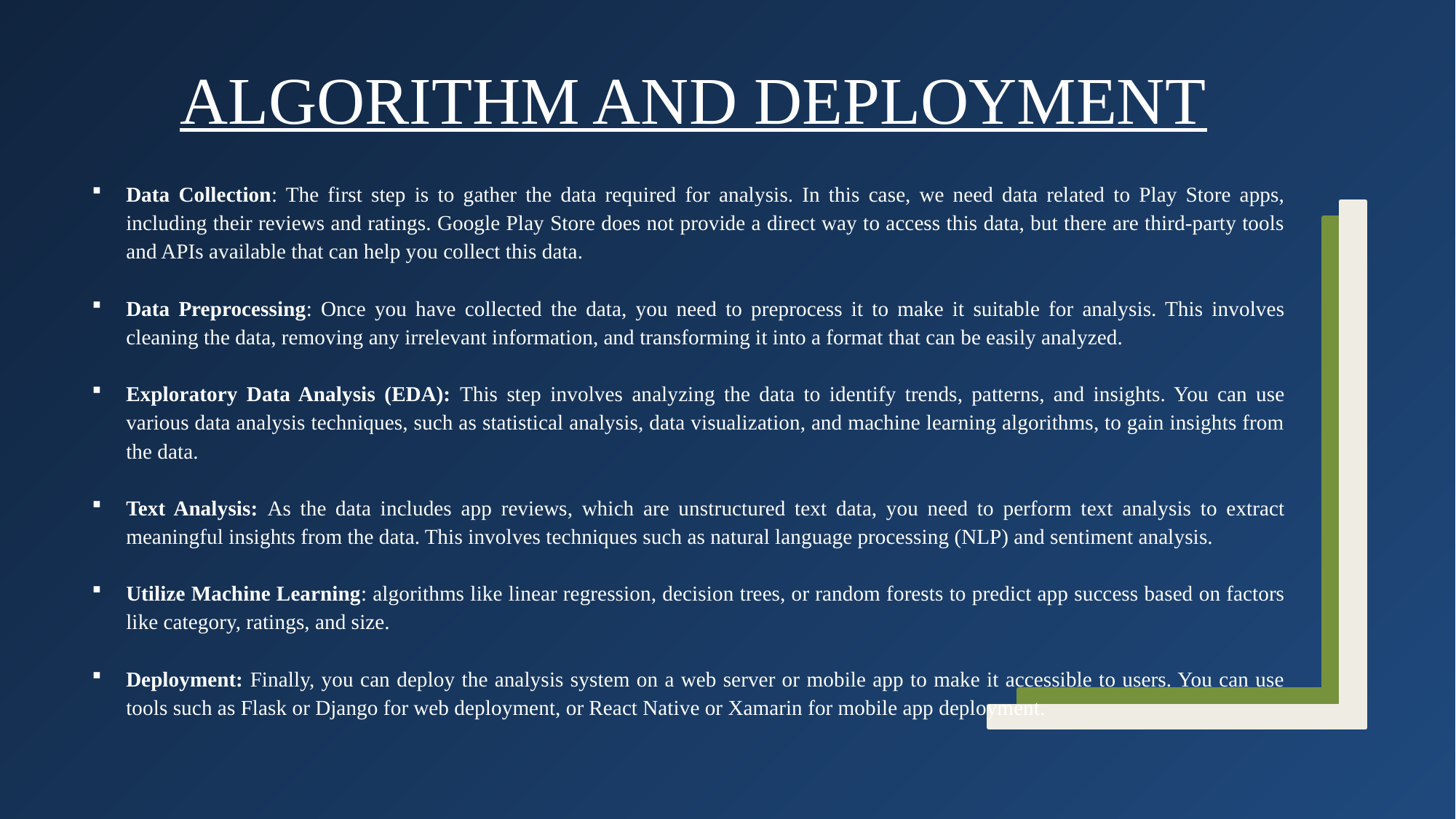

ALGORITHM AND DEPLOYMENT
Data Collection: The first step is to gather the data required for analysis. In this case, we need data related to Play Store apps, including their reviews and ratings. Google Play Store does not provide a direct way to access this data, but there are third-party tools and APIs available that can help you collect this data.

Data Preprocessing: Once you have collected the data, you need to preprocess it to make it suitable for analysis. This involves cleaning the data, removing any irrelevant information, and transforming it into a format that can be easily analyzed.

Exploratory Data Analysis (EDA): This step involves analyzing the data to identify trends, patterns, and insights. You can use various data analysis techniques, such as statistical analysis, data visualization, and machine learning algorithms, to gain insights from the data.

Text Analysis: As the data includes app reviews, which are unstructured text data, you need to perform text analysis to extract meaningful insights from the data. This involves techniques such as natural language processing (NLP) and sentiment analysis.

Utilize Machine Learning: algorithms like linear regression, decision trees, or random forests to predict app success based on factors like category, ratings, and size.

Deployment: Finally, you can deploy the analysis system on a web server or mobile app to make it accessible to users. You can use tools such as Flask or Django for web deployment, or React Native or Xamarin for mobile app deployment.